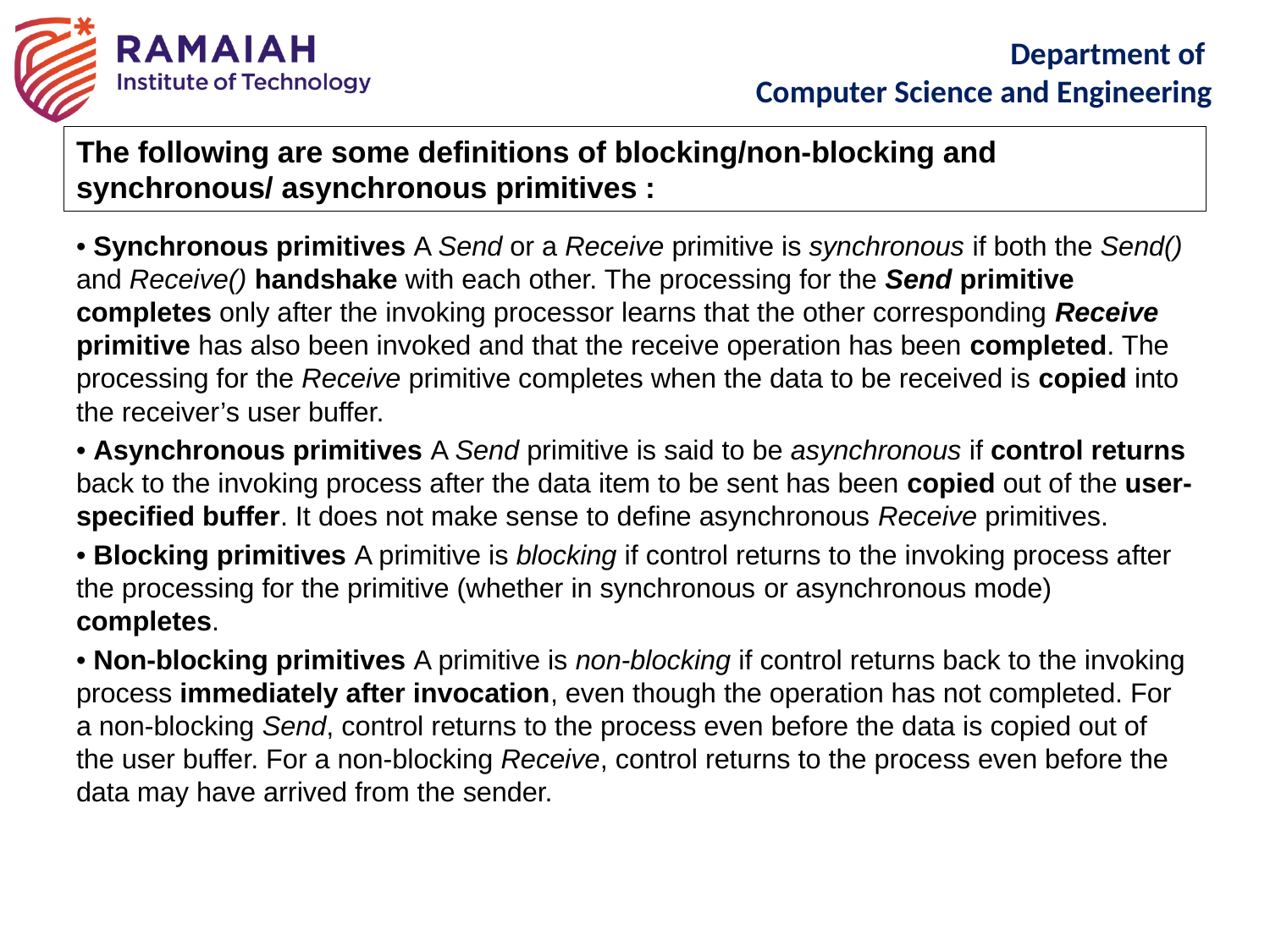

The following are some definitions of blocking/non-blocking and synchronous/ asynchronous primitives :
• Synchronous primitives A Send or a Receive primitive is synchronous if both the Send() and Receive() handshake with each other. The processing for the Send primitive completes only after the invoking processor learns that the other corresponding Receive primitive has also been invoked and that the receive operation has been completed. The processing for the Receive primitive completes when the data to be received is copied into the receiver’s user buffer.
• Asynchronous primitives A Send primitive is said to be asynchronous if control returns back to the invoking process after the data item to be sent has been copied out of the user-specified buffer. It does not make sense to define asynchronous Receive primitives.
• Blocking primitives A primitive is blocking if control returns to the invoking process after the processing for the primitive (whether in synchronous or asynchronous mode) completes.
• Non-blocking primitives A primitive is non-blocking if control returns back to the invoking process immediately after invocation, even though the operation has not completed. For a non-blocking Send, control returns to the process even before the data is copied out of the user buffer. For a non-blocking Receive, control returns to the process even before the data may have arrived from the sender.